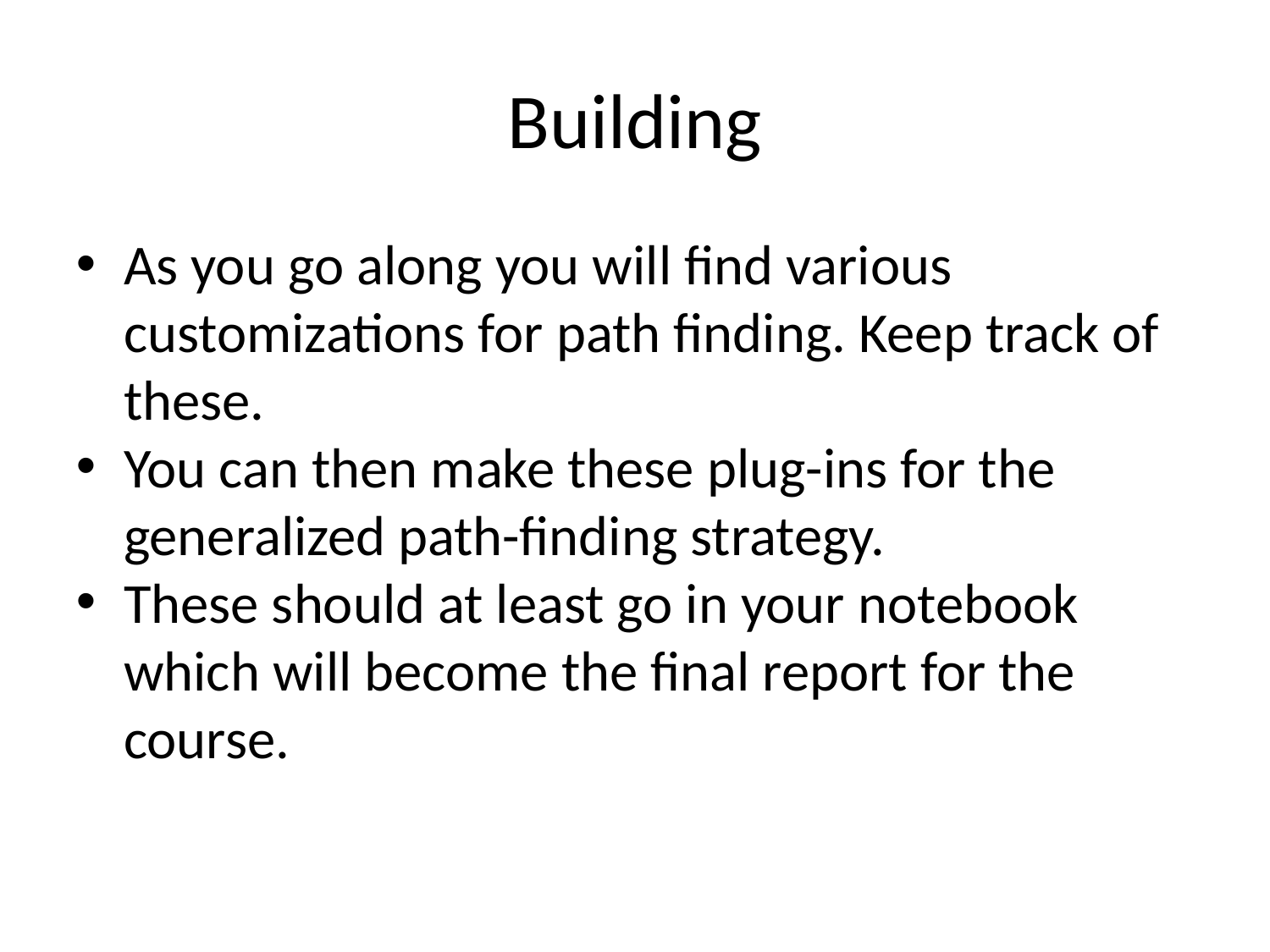

Building
As you go along you will find various customizations for path finding. Keep track of these.
You can then make these plug-ins for the generalized path-finding strategy.
These should at least go in your notebook which will become the final report for the course.